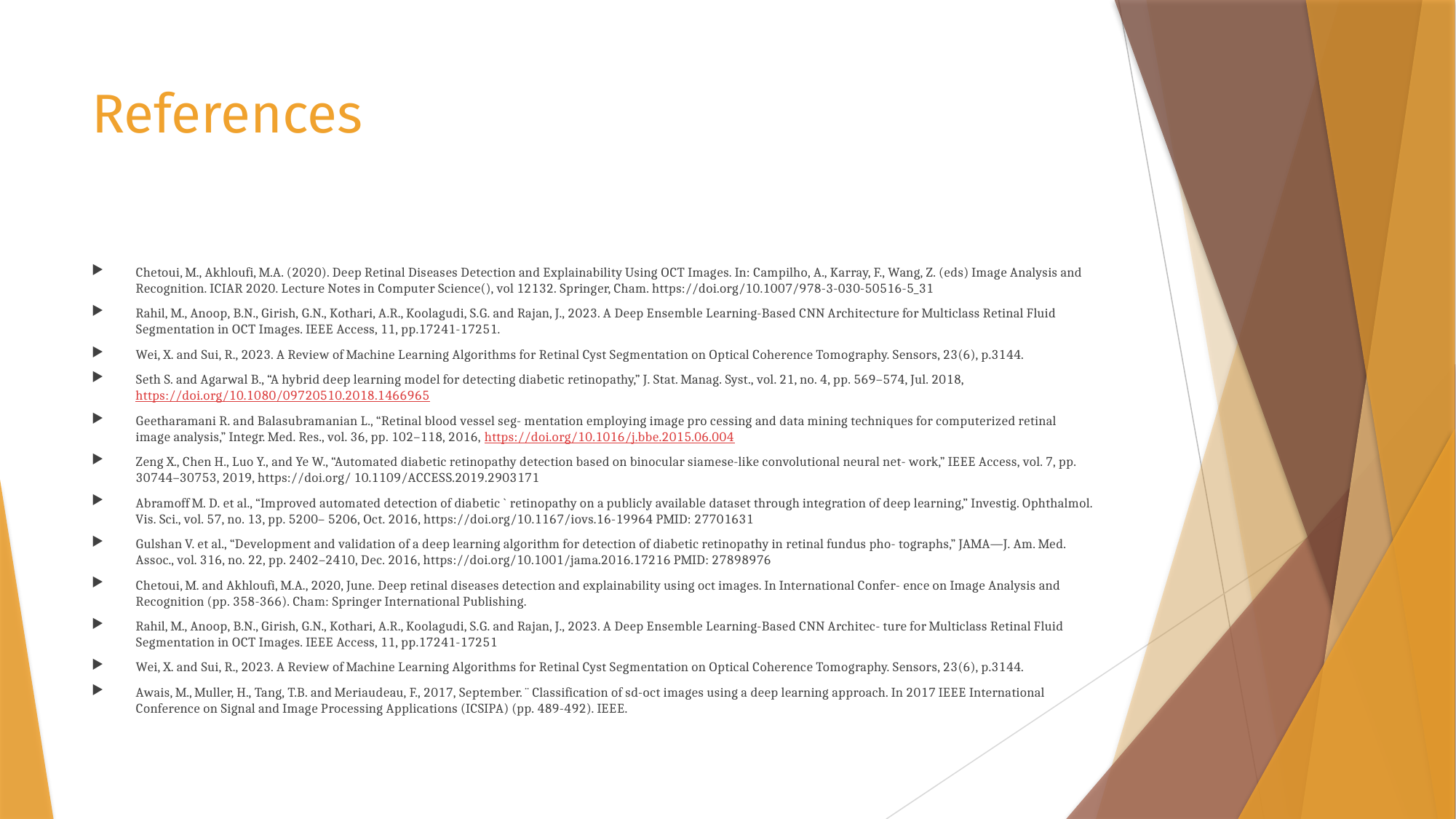

# References
Chetoui, M., Akhloufi, M.A. (2020). Deep Retinal Diseases Detection and Explainability Using OCT Images. In: Campilho, A., Karray, F., Wang, Z. (eds) Image Analysis and Recognition. ICIAR 2020. Lecture Notes in Computer Science(), vol 12132. Springer, Cham. https://doi.org/10.1007/978-3-030-50516-5_31
Rahil, M., Anoop, B.N., Girish, G.N., Kothari, A.R., Koolagudi, S.G. and Rajan, J., 2023. A Deep Ensemble Learning-Based CNN Architecture for Multiclass Retinal Fluid Segmentation in OCT Images. IEEE Access, 11, pp.17241-17251.
Wei, X. and Sui, R., 2023. A Review of Machine Learning Algorithms for Retinal Cyst Segmentation on Optical Coherence Tomography. Sensors, 23(6), p.3144.
Seth S. and Agarwal B., “A hybrid deep learning model for detecting diabetic retinopathy,” J. Stat. Manag. Syst., vol. 21, no. 4, pp. 569–574, Jul. 2018, https://doi.org/10.1080/09720510.2018.1466965
Geetharamani R. and Balasubramanian L., “Retinal blood vessel seg- mentation employing image pro cessing and data mining techniques for computerized retinal image analysis,” Integr. Med. Res., vol. 36, pp. 102–118, 2016, https://doi.org/10.1016/j.bbe.2015.06.004
Zeng X., Chen H., Luo Y., and Ye W., “Automated diabetic retinopathy detection based on binocular siamese-like convolutional neural net- work,” IEEE Access, vol. 7, pp. 30744–30753, 2019, https://doi.org/ 10.1109/ACCESS.2019.2903171
Abramoff M. D. et al., “Improved automated detection of diabetic ` retinopathy on a publicly available dataset through integration of deep learning,” Investig. Ophthalmol. Vis. Sci., vol. 57, no. 13, pp. 5200– 5206, Oct. 2016, https://doi.org/10.1167/iovs.16-19964 PMID: 27701631
Gulshan V. et al., “Development and validation of a deep learning algorithm for detection of diabetic retinopathy in retinal fundus pho- tographs,” JAMA—J. Am. Med. Assoc., vol. 316, no. 22, pp. 2402–2410, Dec. 2016, https://doi.org/10.1001/jama.2016.17216 PMID: 27898976
Chetoui, M. and Akhloufi, M.A., 2020, June. Deep retinal diseases detection and explainability using oct images. In International Confer- ence on Image Analysis and Recognition (pp. 358-366). Cham: Springer International Publishing.
Rahil, M., Anoop, B.N., Girish, G.N., Kothari, A.R., Koolagudi, S.G. and Rajan, J., 2023. A Deep Ensemble Learning-Based CNN Architec- ture for Multiclass Retinal Fluid Segmentation in OCT Images. IEEE Access, 11, pp.17241-17251
Wei, X. and Sui, R., 2023. A Review of Machine Learning Algorithms for Retinal Cyst Segmentation on Optical Coherence Tomography. Sensors, 23(6), p.3144.
Awais, M., Muller, H., Tang, T.B. and Meriaudeau, F., 2017, September. ¨ Classification of sd-oct images using a deep learning approach. In 2017 IEEE International Conference on Signal and Image Processing Applications (ICSIPA) (pp. 489-492). IEEE.